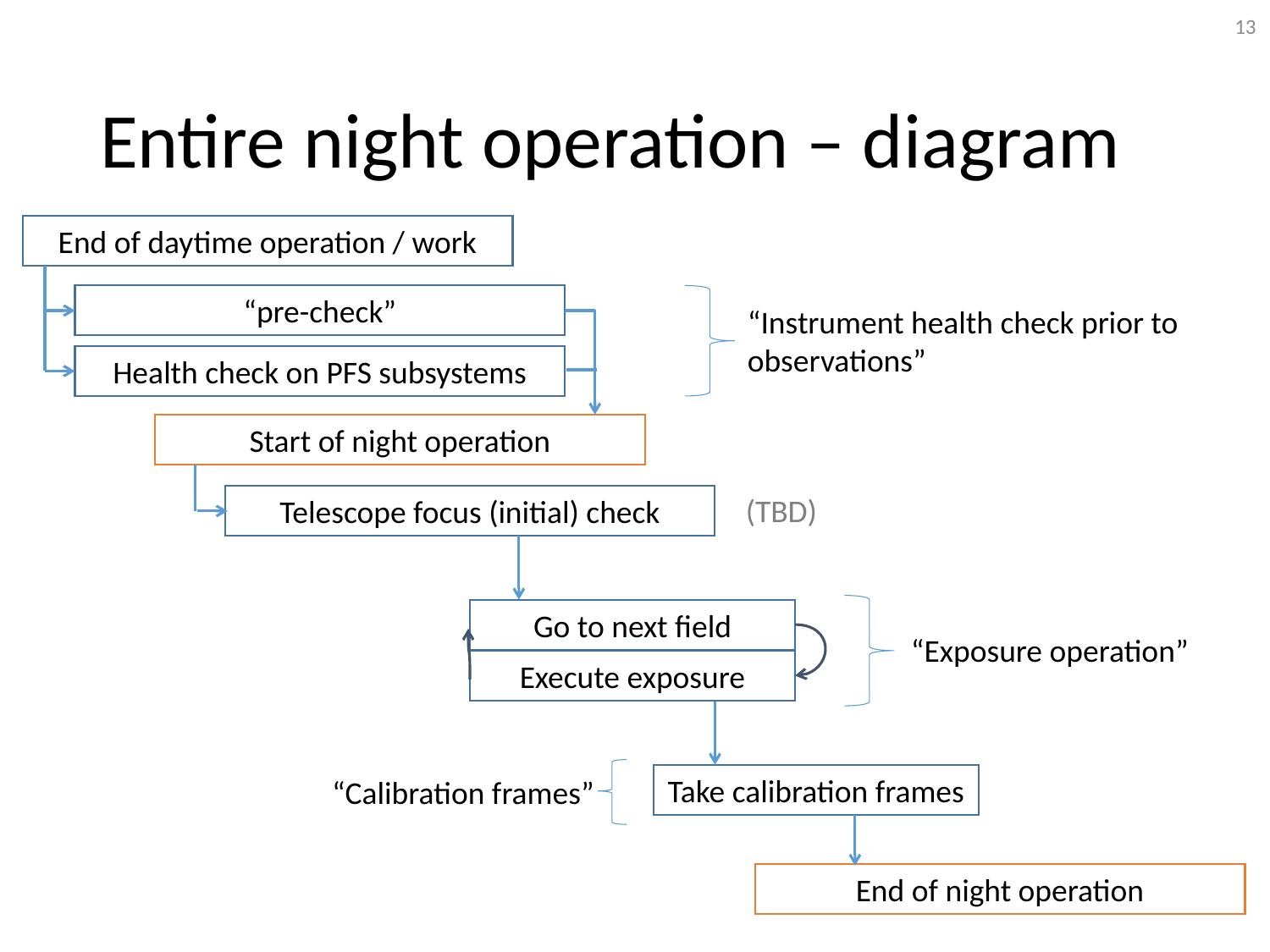

13
# Entire night operation – diagram
End of daytime operation / work
“pre-check”

“Instrument health check prior to observations”
Health check on PFS subsystems
Start of night operation
(TBD)
Telescope focus (initial) check

Go to next field
“Exposure operation”
Execute exposure

Take calibration frames
“Calibration frames”
End of night operation